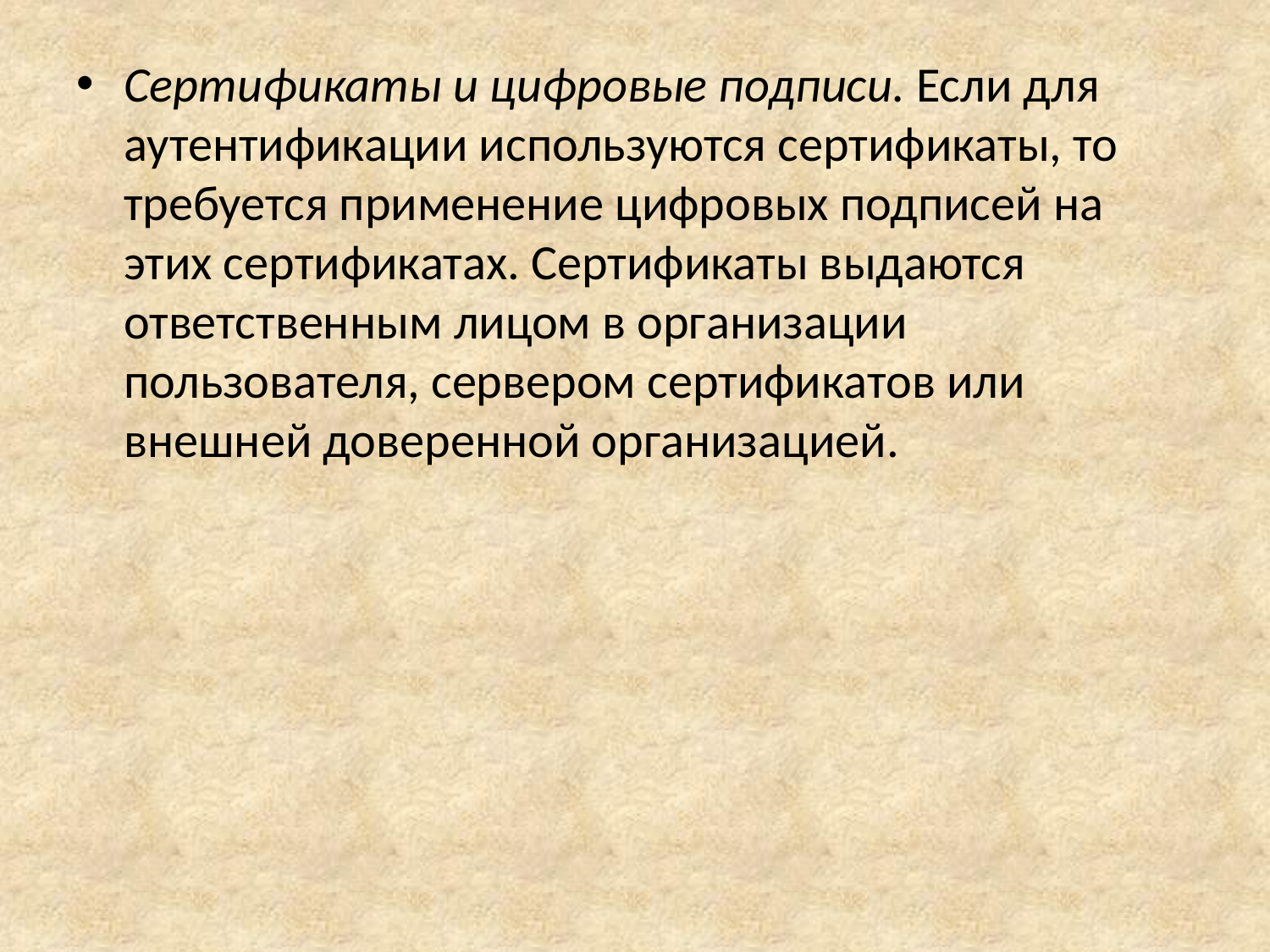

Сертификаты и цифровые подписи. Если для аутентификации используются сертификаты, то требуется применение цифровых подписей на этих сертификатах. Сертификаты выдаются ответственным лицом в организации пользователя, сервером сертификатов или внешней доверенной организацией.